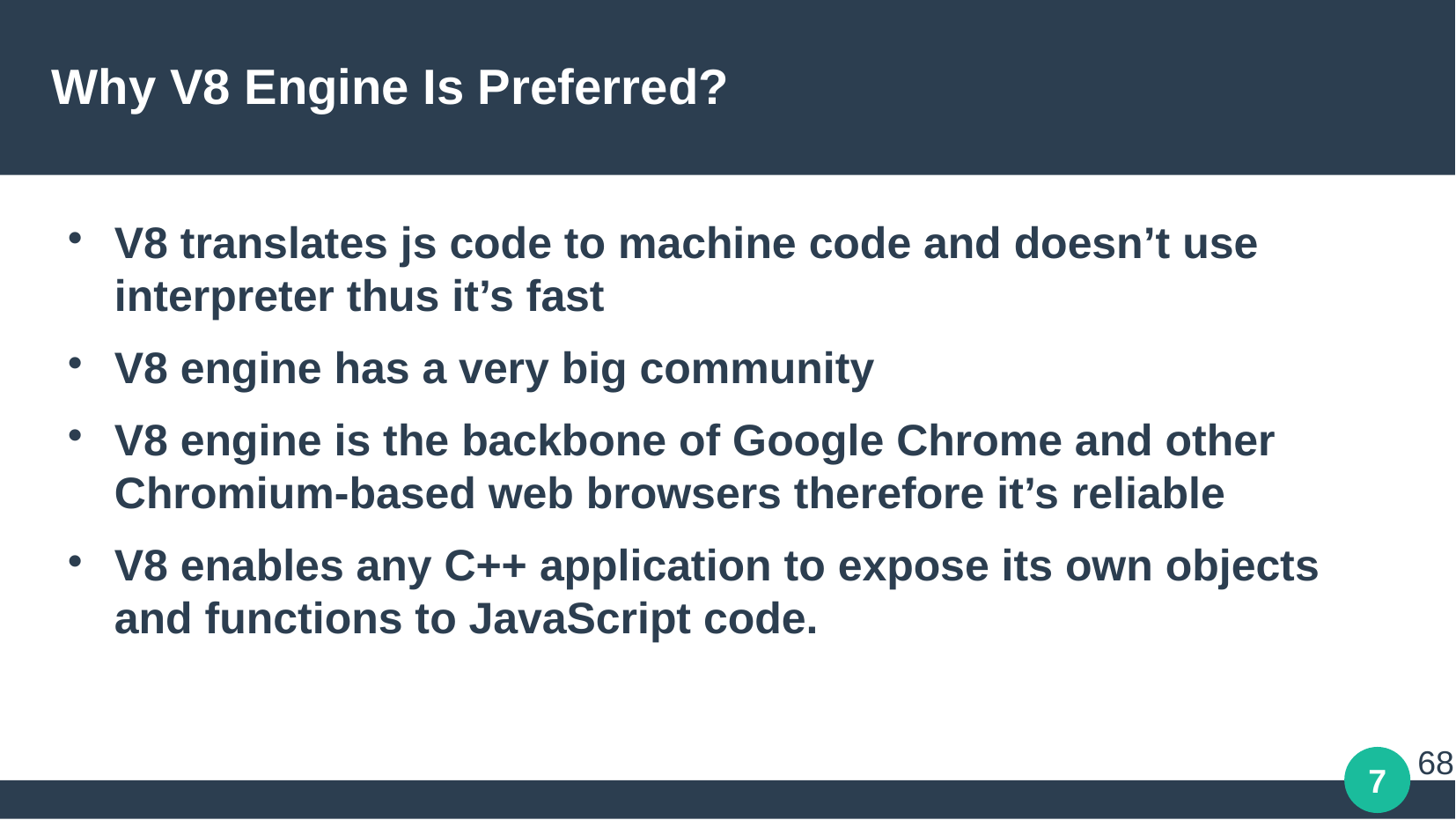

# Why V8 Engine Is Preferred?
V8 translates js code to machine code and doesn’t use interpreter thus it’s fast
V8 engine has a very big community
V8 engine is the backbone of Google Chrome and other Chromium-based web browsers therefore it’s reliable
V8 enables any C++ application to expose its own objects and functions to JavaScript code.
68